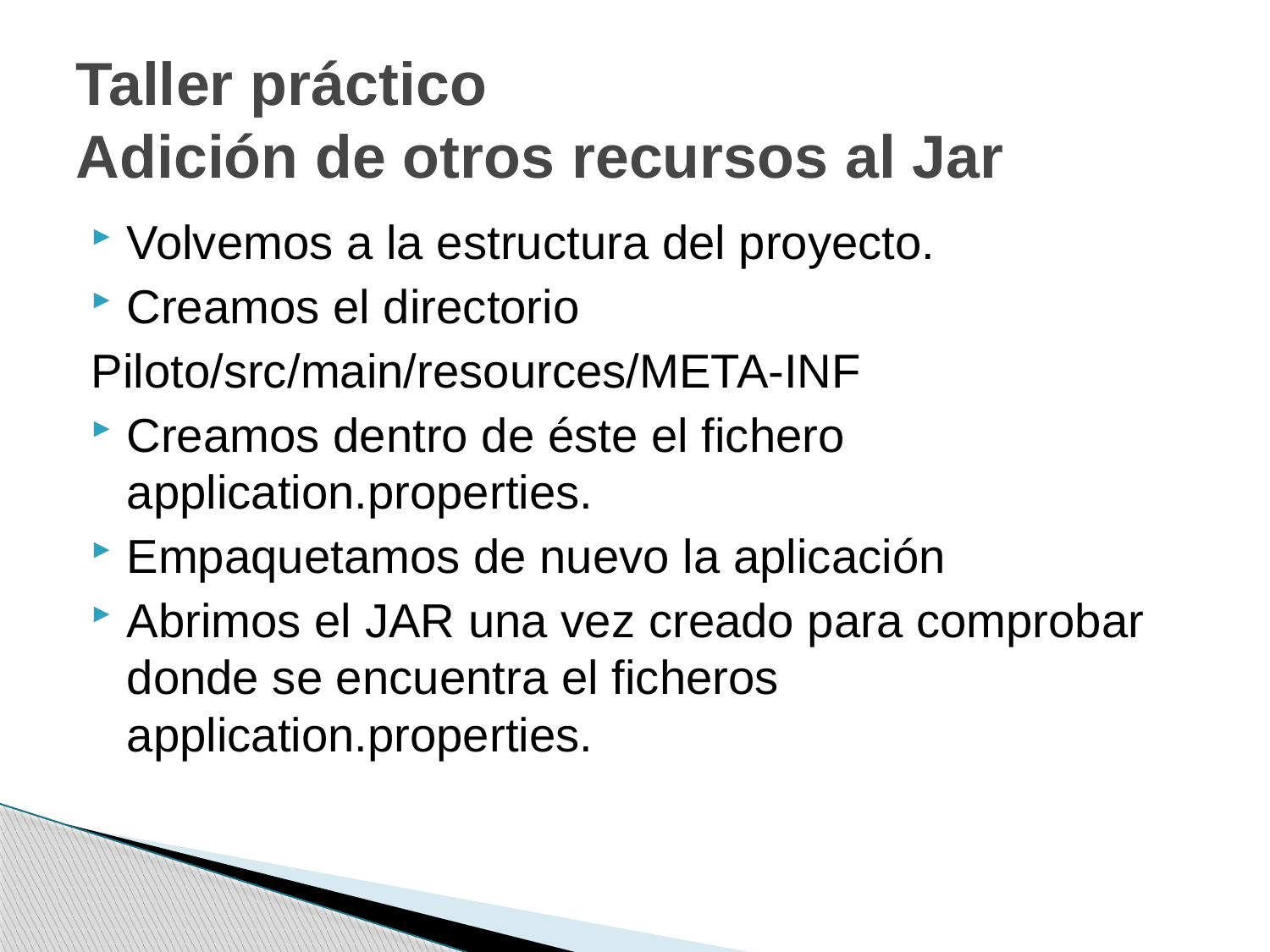

# Taller práctico Adición de otros recursos al Jar
Volvemos a la estructura del proyecto.
Creamos el directorio
Piloto/src/main/resources/META-INF
Creamos dentro de éste el fichero application.properties.
Empaquetamos de nuevo la aplicación
Abrimos el JAR una vez creado para comprobar donde se encuentra el ficheros application.properties.